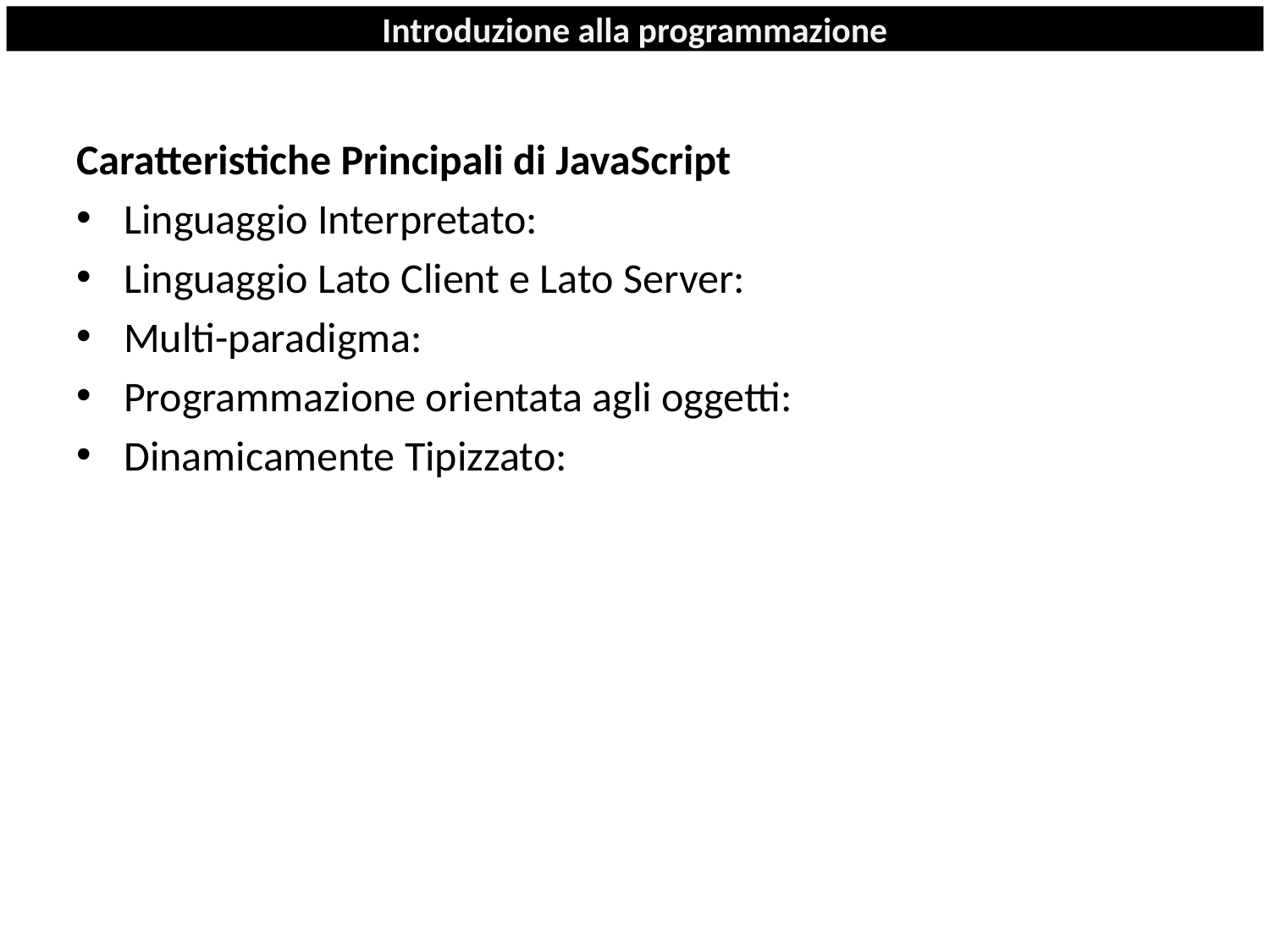

# Introduzione alla programmazione
Caratteristiche Principali di JavaScript
Linguaggio Interpretato:
Linguaggio Lato Client e Lato Server:
Multi-paradigma:
Programmazione orientata agli oggetti:
Dinamicamente Tipizzato: